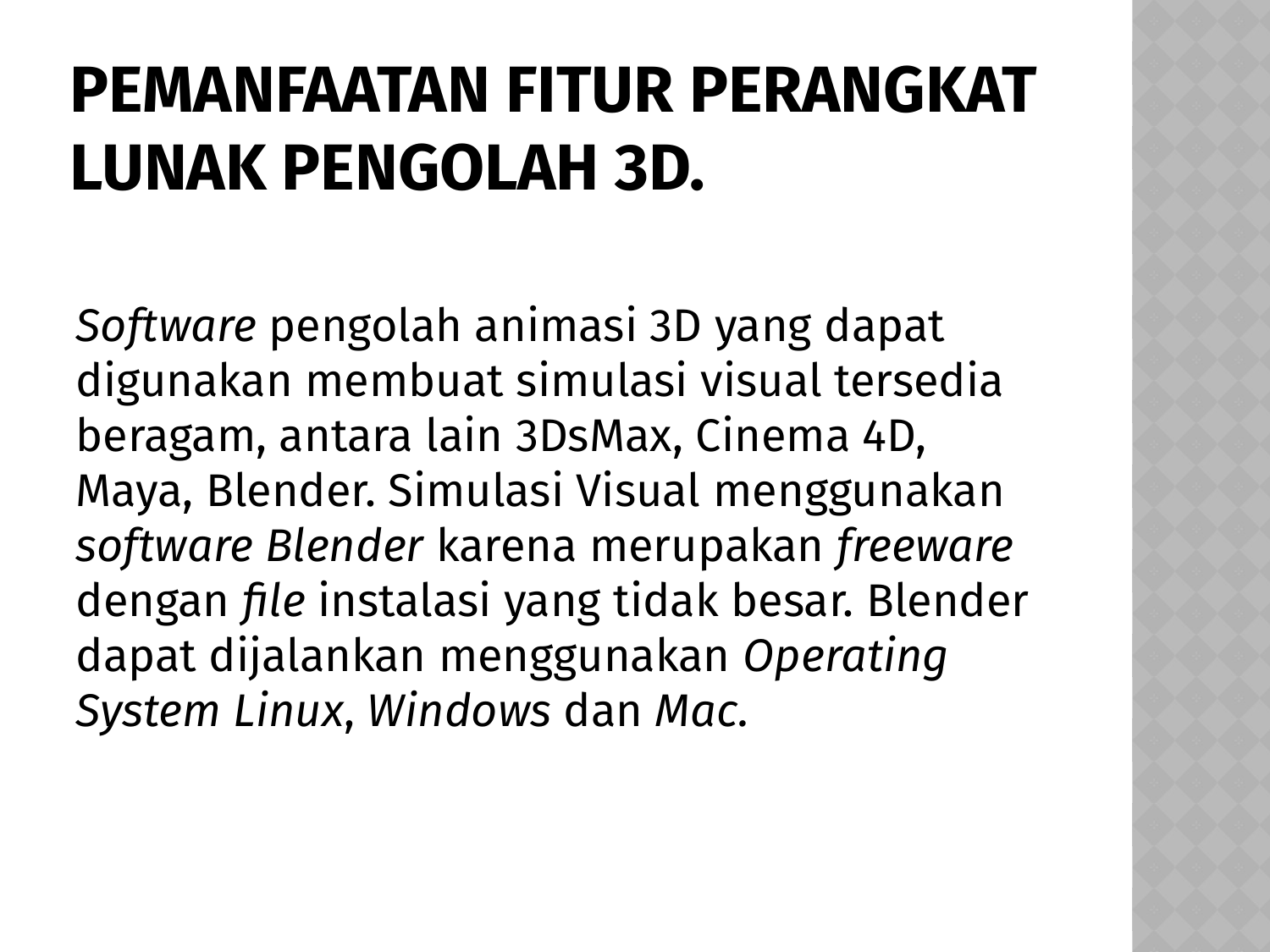

# Pemanfaatan fitur perangkat lunak pengolah 3D.

Software pengolah animasi 3D yang dapat digunakan membuat simulasi visual tersedia beragam, antara lain 3DsMax, Cinema 4D, Maya, Blender. Simulasi Visual menggunakan software Blender karena merupakan freeware dengan file instalasi yang tidak besar. Blender dapat dijalankan menggunakan Operating System Linux, Windows dan Mac.